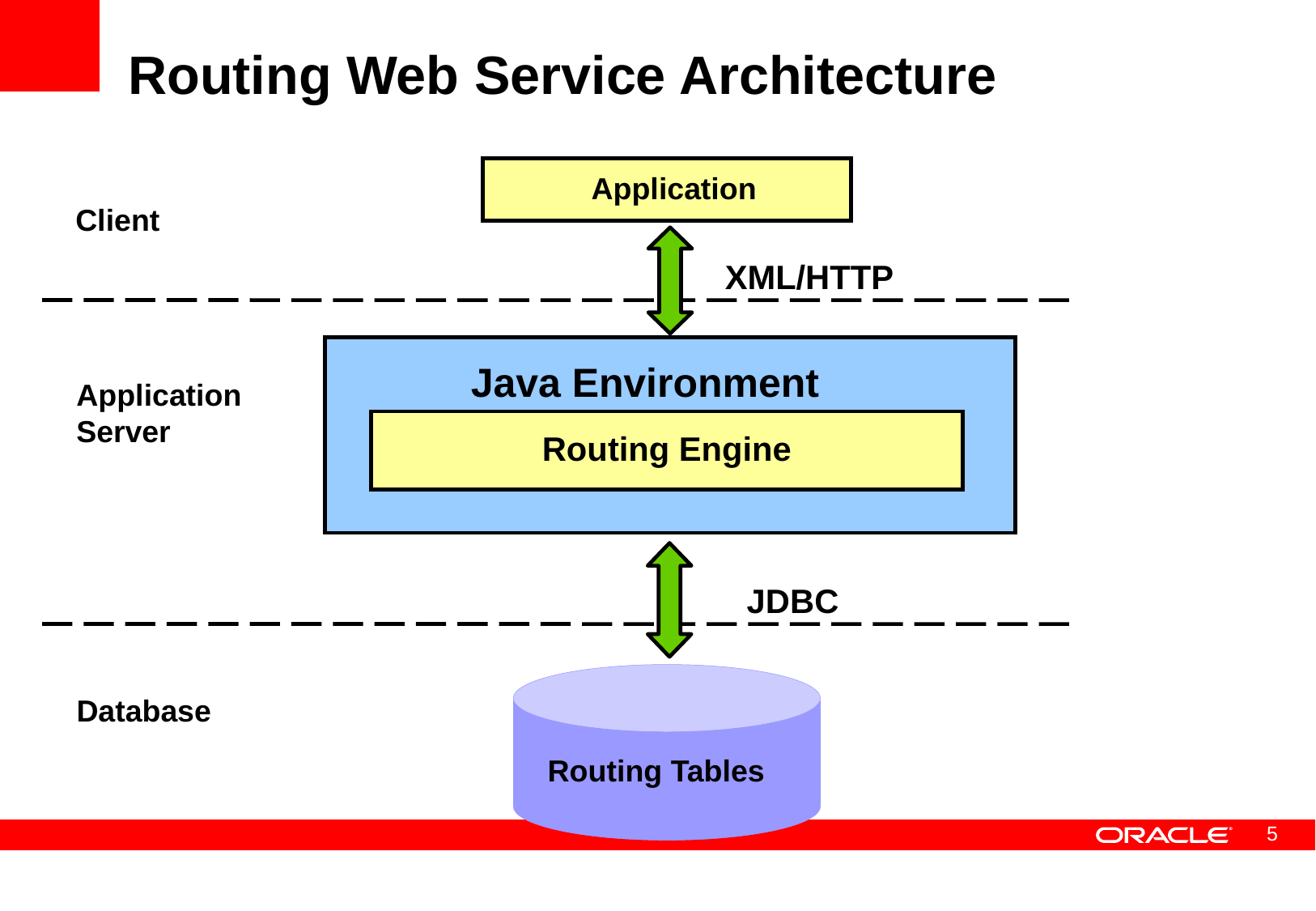

# Routing Web Service Architecture

Application
Client

XML/HTTP

Java Environment
Application
Server
Routing Engine

JDBC

Database
Routing Tables